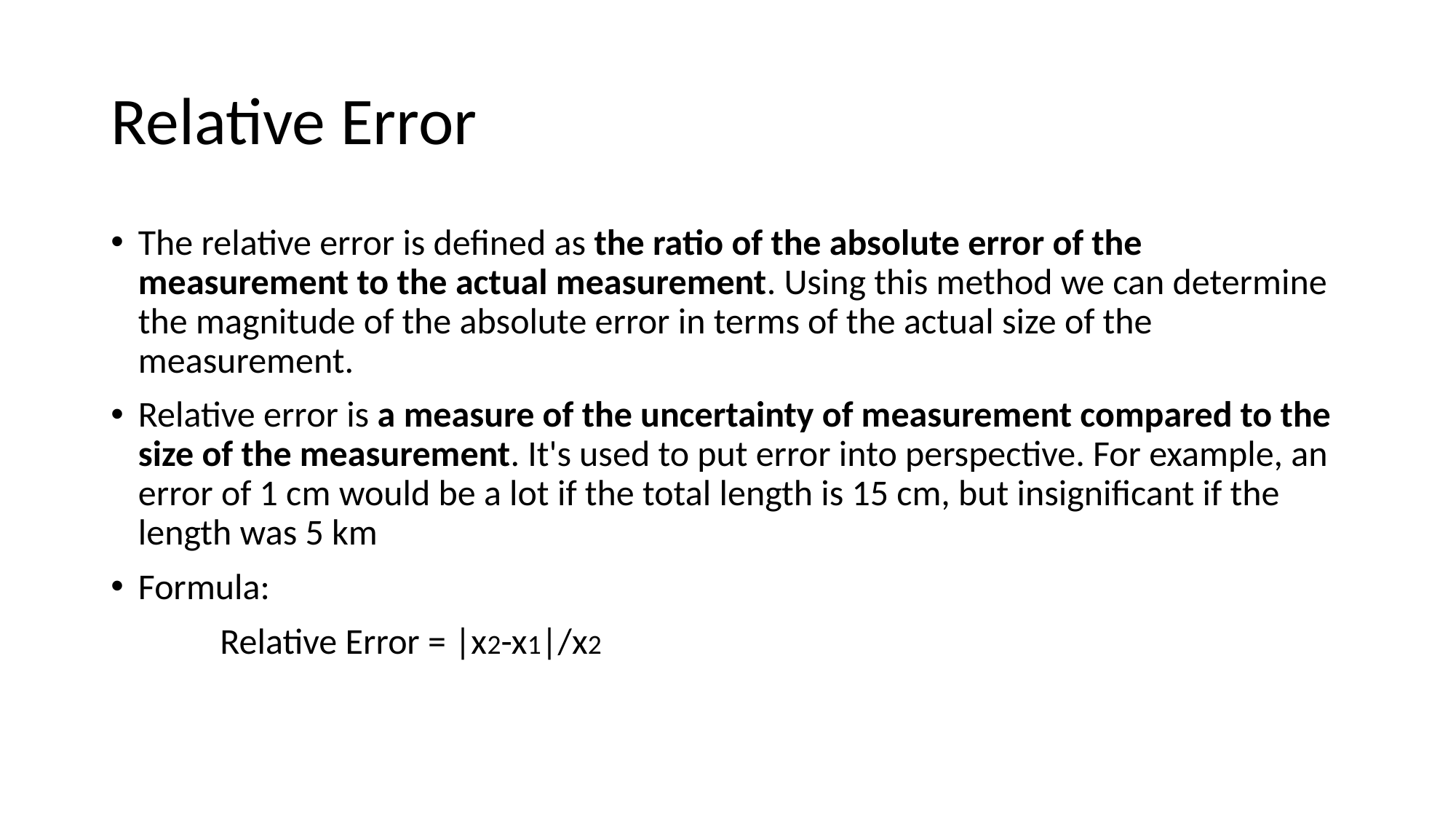

# Relative Error
The relative error is defined as the ratio of the absolute error of the measurement to the actual measurement. Using this method we can determine the magnitude of the absolute error in terms of the actual size of the measurement.
Relative error is a measure of the uncertainty of measurement compared to the size of the measurement. It's used to put error into perspective. For example, an error of 1 cm would be a lot if the total length is 15 cm, but insignificant if the length was 5 km
Formula:
	Relative Error = |x2-x1|/x2